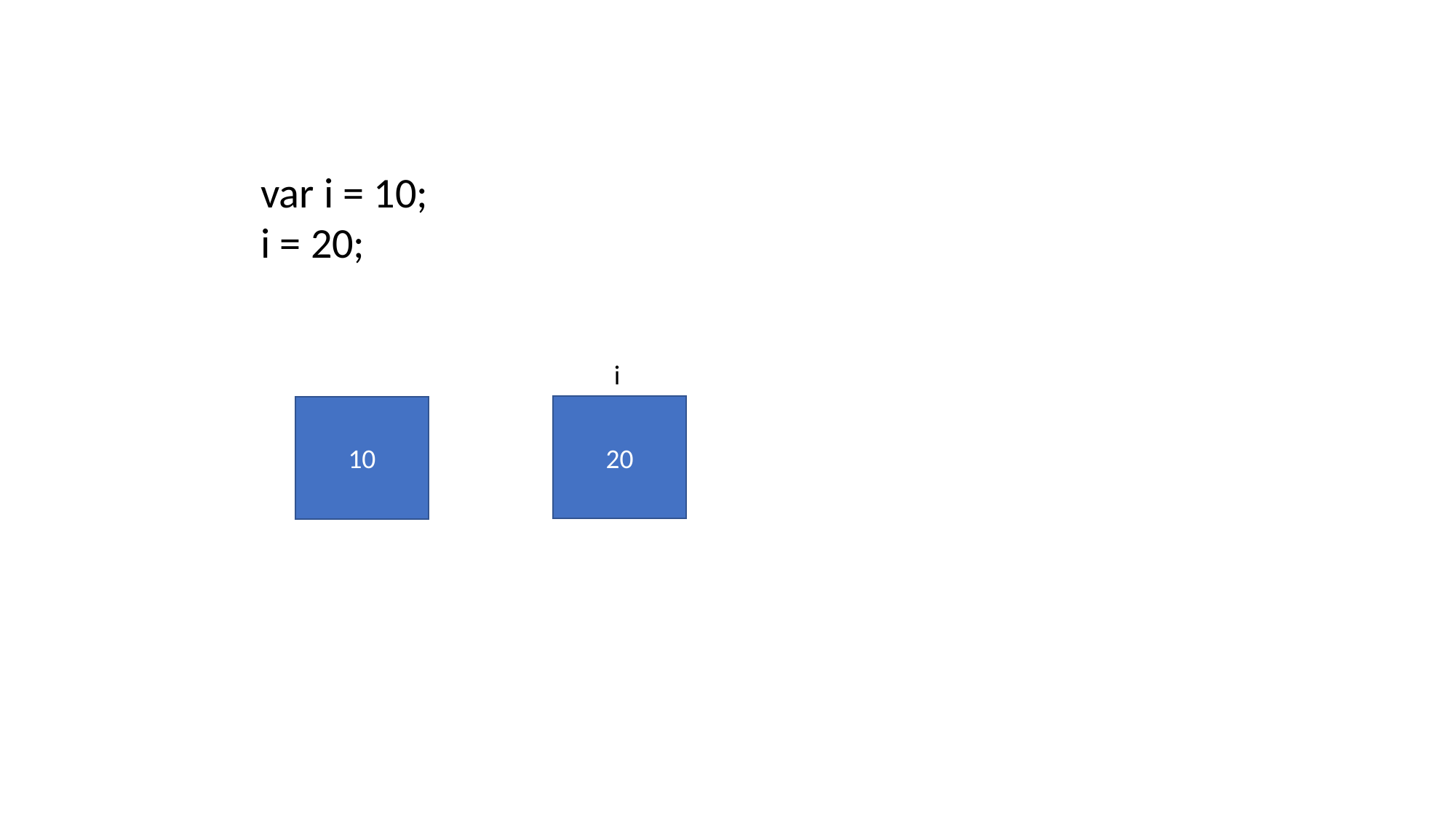

var i = 10;
i = 20;
i
20
10